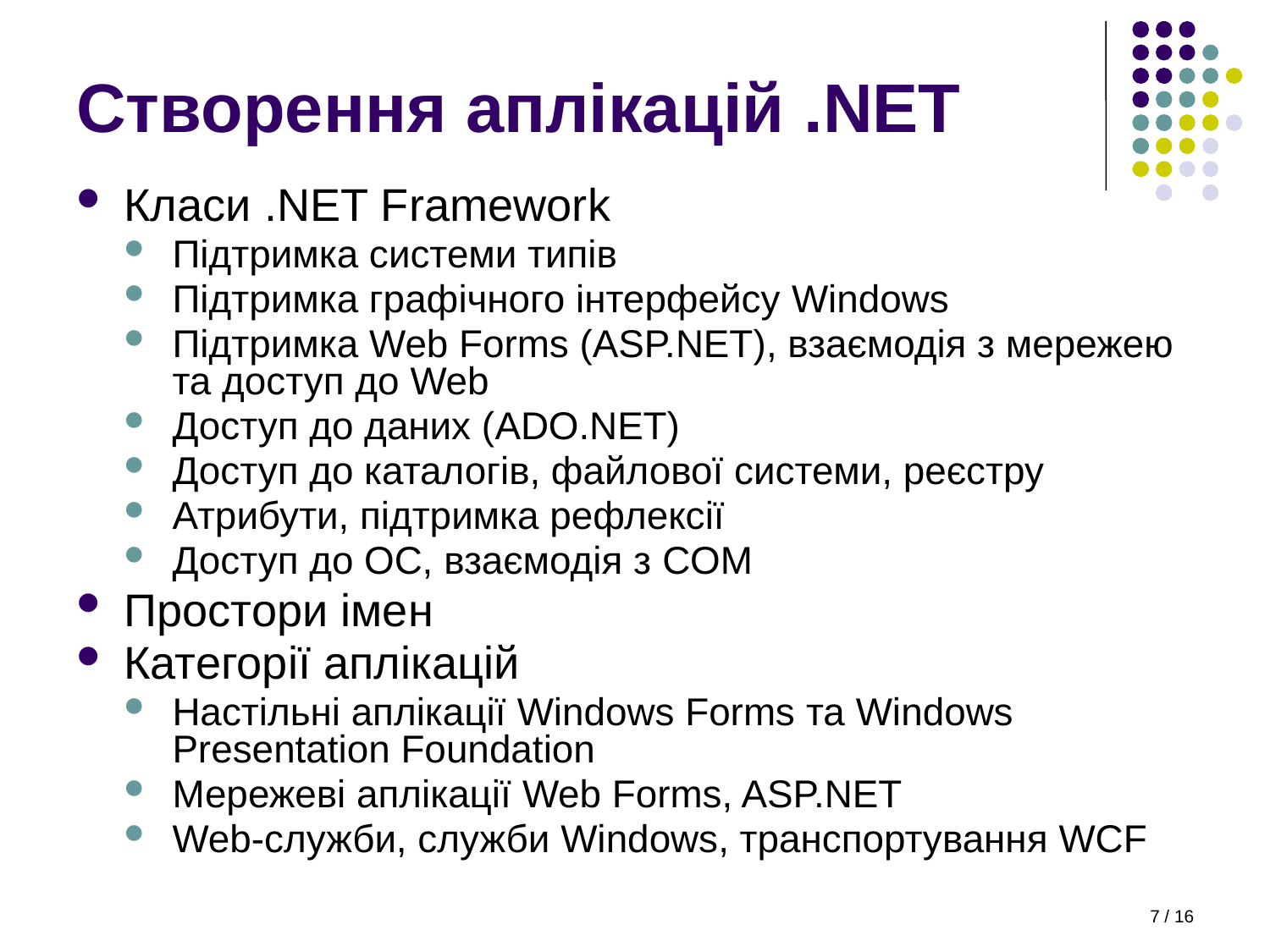

# Створення аплікацій .NET
Класи .NET Framework
Підтримка системи типів
Підтримка графічного інтерфейсу Windows
Підтримка Web Forms (ASP.NET), взаємодія з мережею та доступ до Web
Доступ до даних (ADO.NET)
Доступ до каталогів, файлової системи, реєстру
Атрибути, підтримка рефлексії
Доступ до ОС, взаємодія з COM
Простори імен
Категорії аплікацій
Настільні аплікації Windows Forms та Windows Presentation Foundation
Мережеві аплікації Web Forms, ASP.NET
Web-служби, служби Windows, транспортування WCF
7 / 16